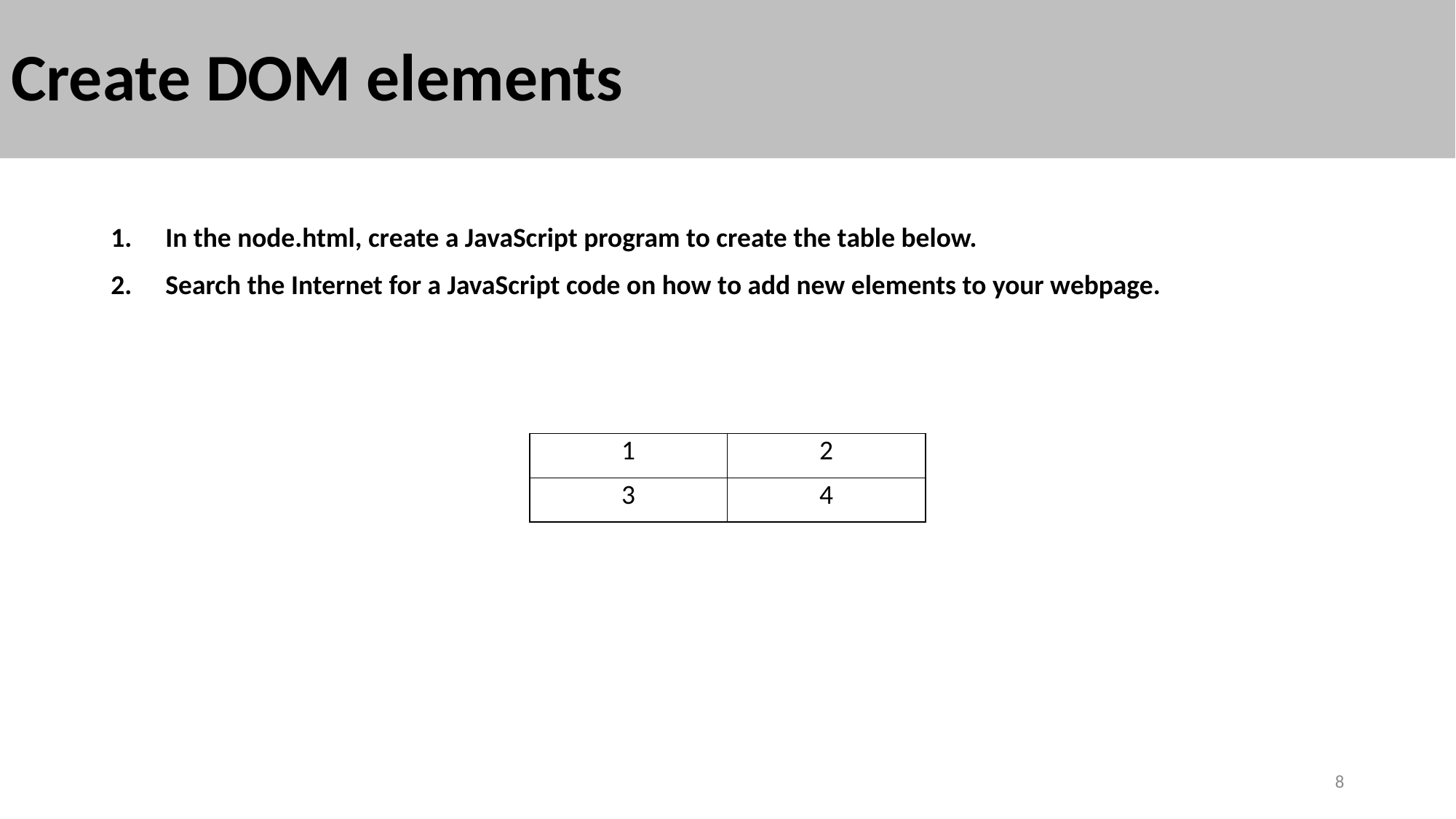

# Create DOM elements
In the node.html, create a JavaScript program to create the table below.
Search the Internet for a JavaScript code on how to add new elements to your webpage.

| 1 | 2 |
| --- | --- |
| 3 | 4 |
8